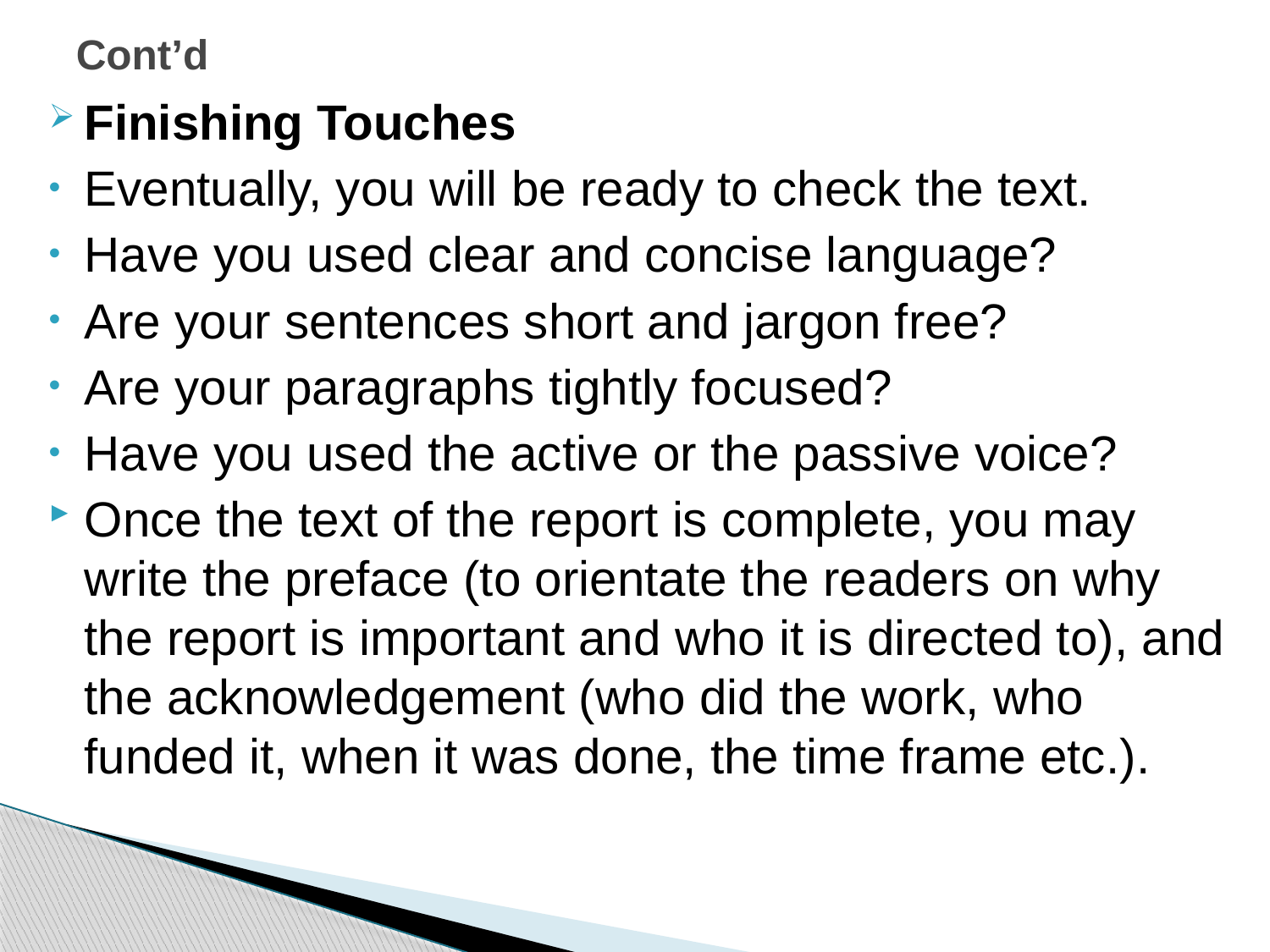

# Cont’d
Finishing Touches
Eventually, you will be ready to check the text.
Have you used clear and concise language?
Are your sentences short and jargon free?
Are your paragraphs tightly focused?
Have you used the active or the passive voice?
Once the text of the report is complete, you may write the preface (to orientate the readers on why the report is important and who it is directed to), and the acknowledgement (who did the work, who funded it, when it was done, the time frame etc.).